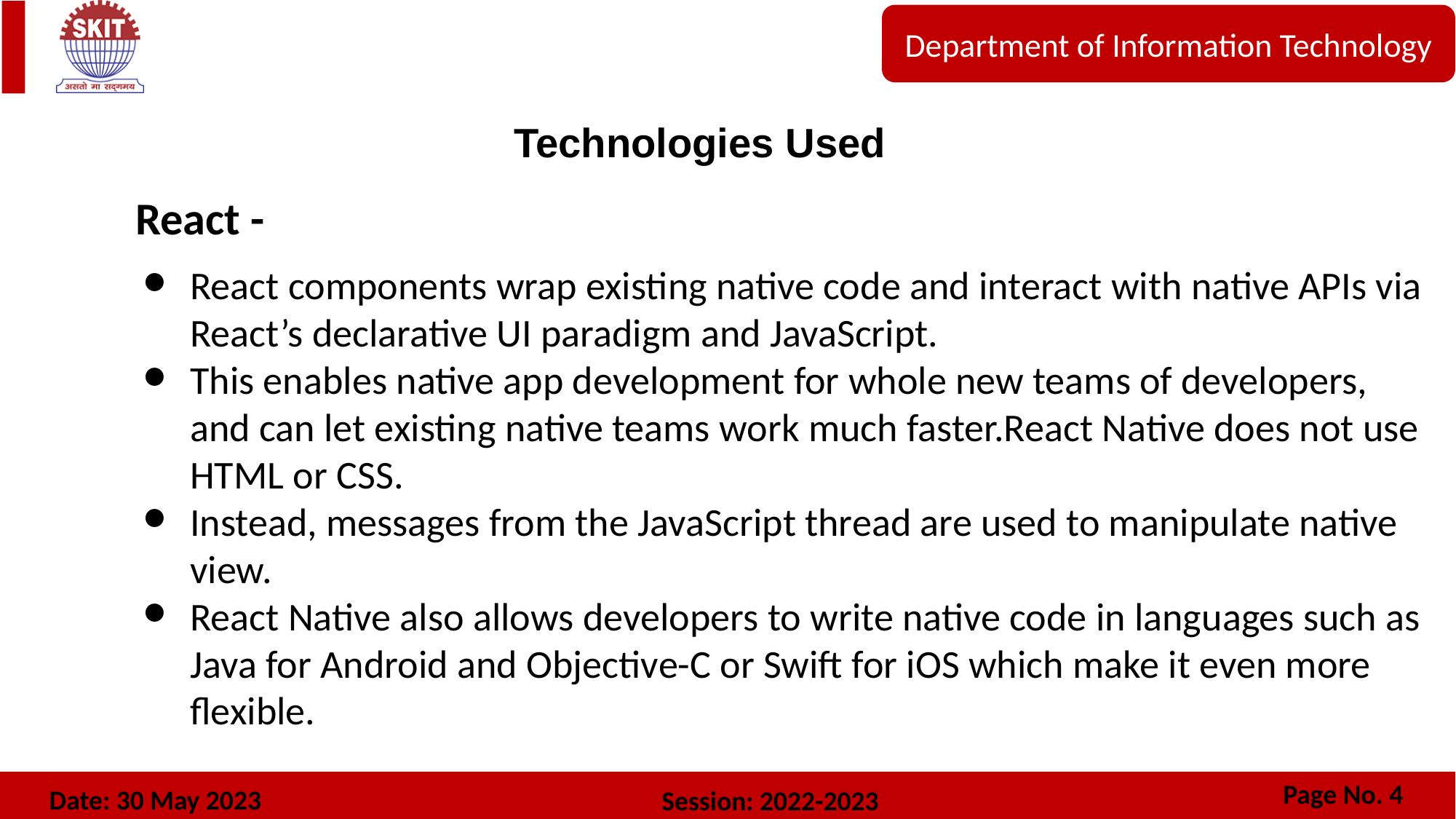

Technologies Used

React -

React components wrap existing native code and interact with native APIs via React’s declarative UI paradigm and JavaScript.
This enables native app development for whole new teams of developers, and can let existing native teams work much faster.React Native does not use HTML or CSS.
Instead, messages from the JavaScript thread are used to manipulate native view.
React Native also allows developers to write native code in languages such as Java for Android and Objective-C or Swift for iOS which make it even more flexible.

Page No. 4
Page No. 4

Date: 30 May 2023

Session: 2022-2023

Date: 14 Nov 2022
Session:2022-2023